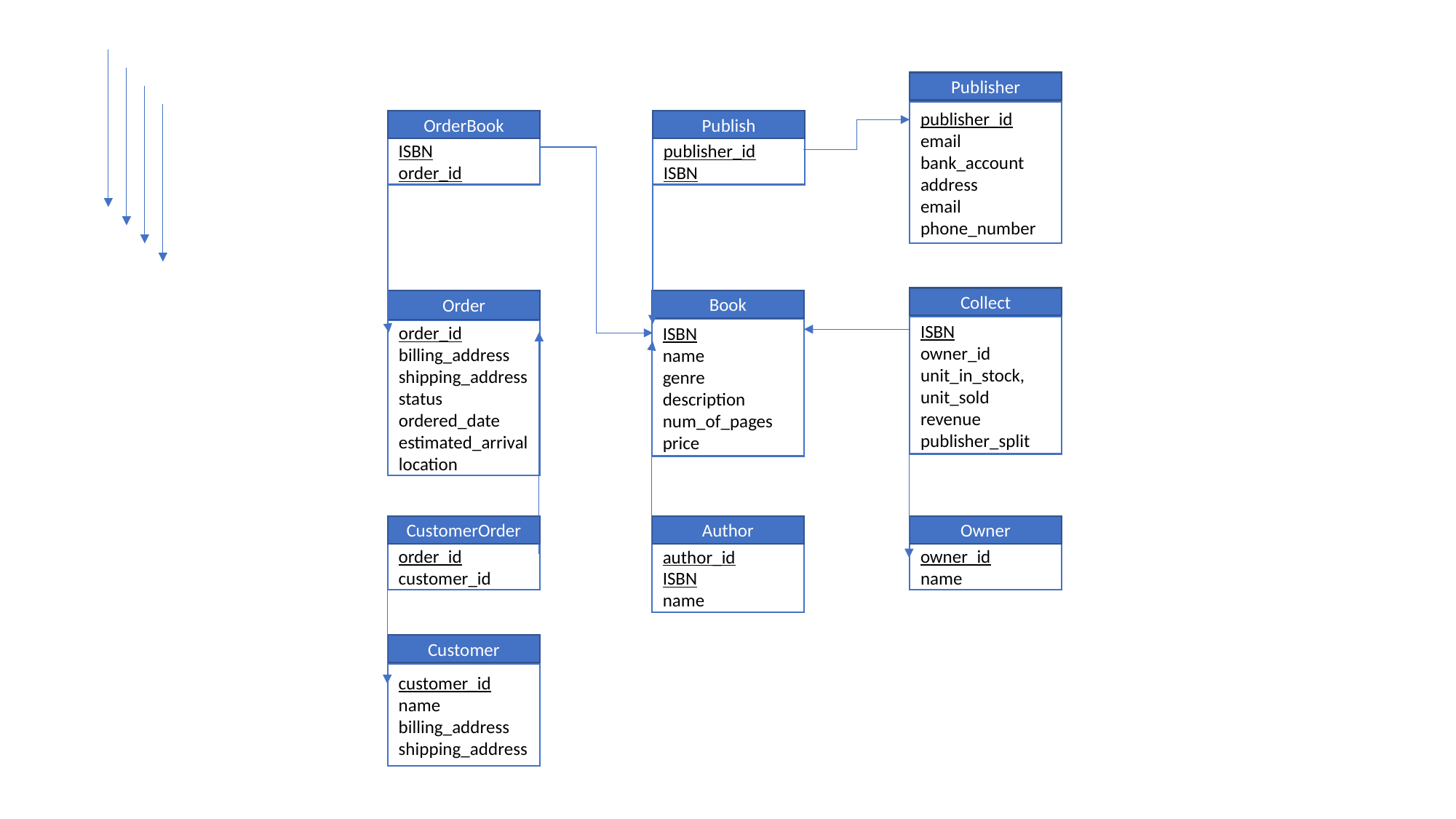

Publisher

publisher_id
email
bank_account
address
email
phone_number

OrderBook
Publish

publisher_id
ISBN
ISBN
order_id

Collect
Book
Order

ISBN
owner_id unit_in_stock, unit_sold revenue
publisher_split
ISBN
name
genre
description
num_of_pages
price
order_id
billing_address
shipping_address
status
ordered_date
estimated_arrival
location
CustomerOrder
Author
Owner

order_id
customer_id
owner_id
name
author_id
ISBN
name
Customer

customer_id
name
billing_address
shipping_address